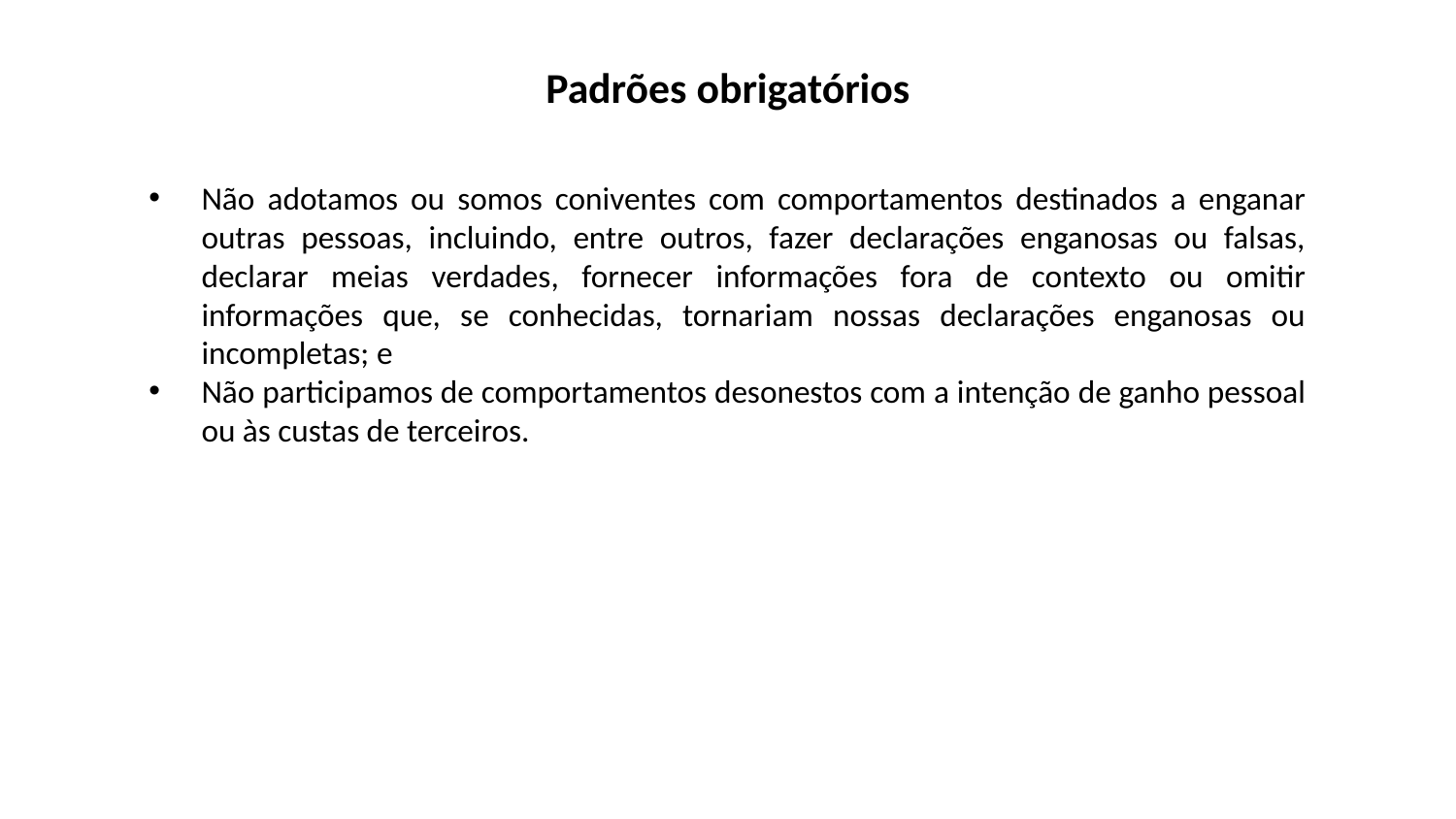

Padrões obrigatórios
Não adotamos ou somos coniventes com comportamentos destinados a enganar outras pessoas, incluindo, entre outros, fazer declarações enganosas ou falsas, declarar meias verdades, fornecer informações fora de contexto ou omitir informações que, se conhecidas, tornariam nossas declarações enganosas ou incompletas; e
Não participamos de comportamentos desonestos com a intenção de ganho pessoal ou às custas de terceiros.